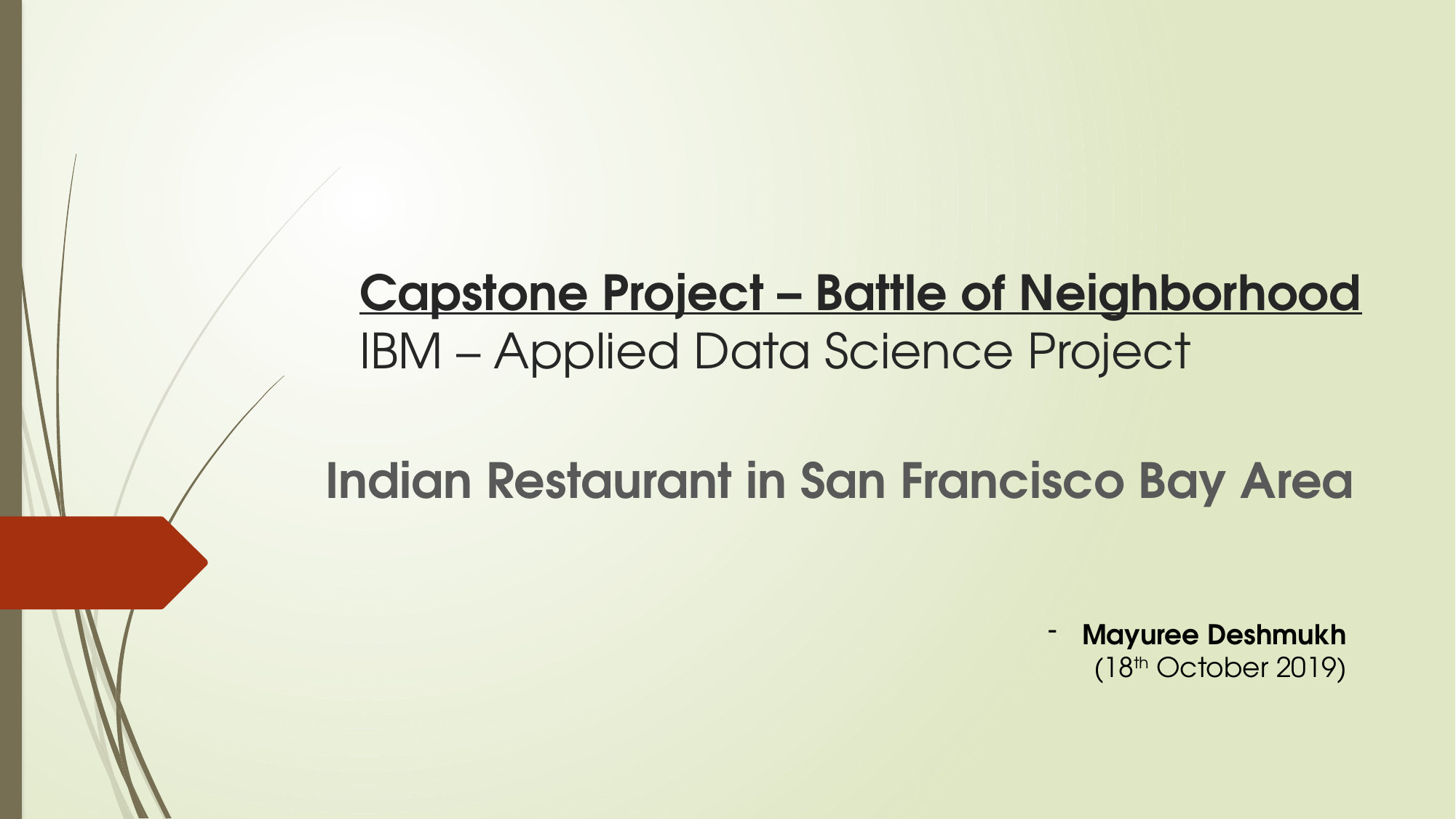

# Capstone Project – Battle of Neighborhood IBM – Applied Data Science Project
Indian Restaurant in San Francisco Bay Area
Mayuree Deshmukh
      (18th October 2019)